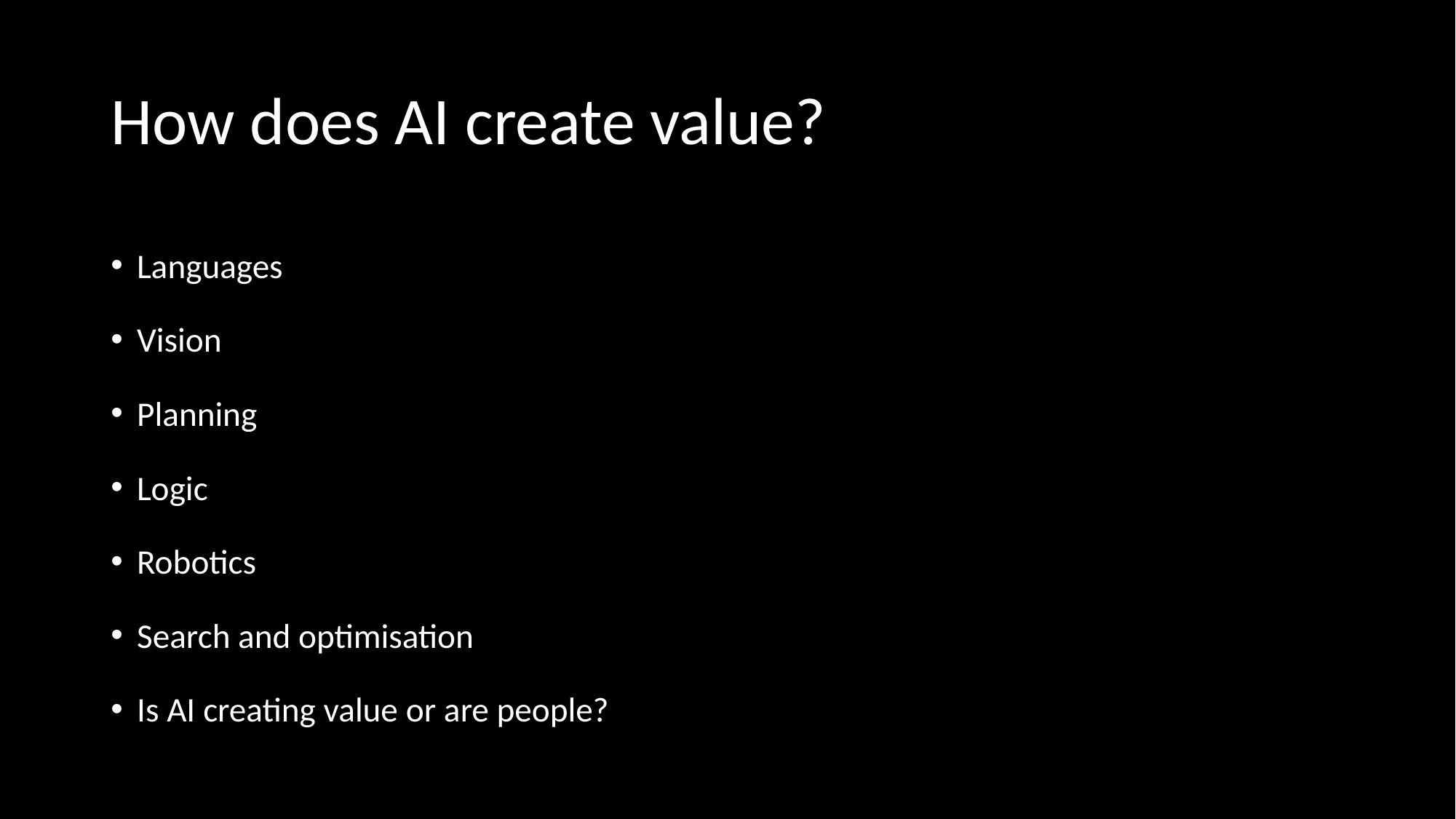

# How does AI create value?
Languages
Vision
Planning
Logic
Robotics
Search and optimisation
Is AI creating value or are people?